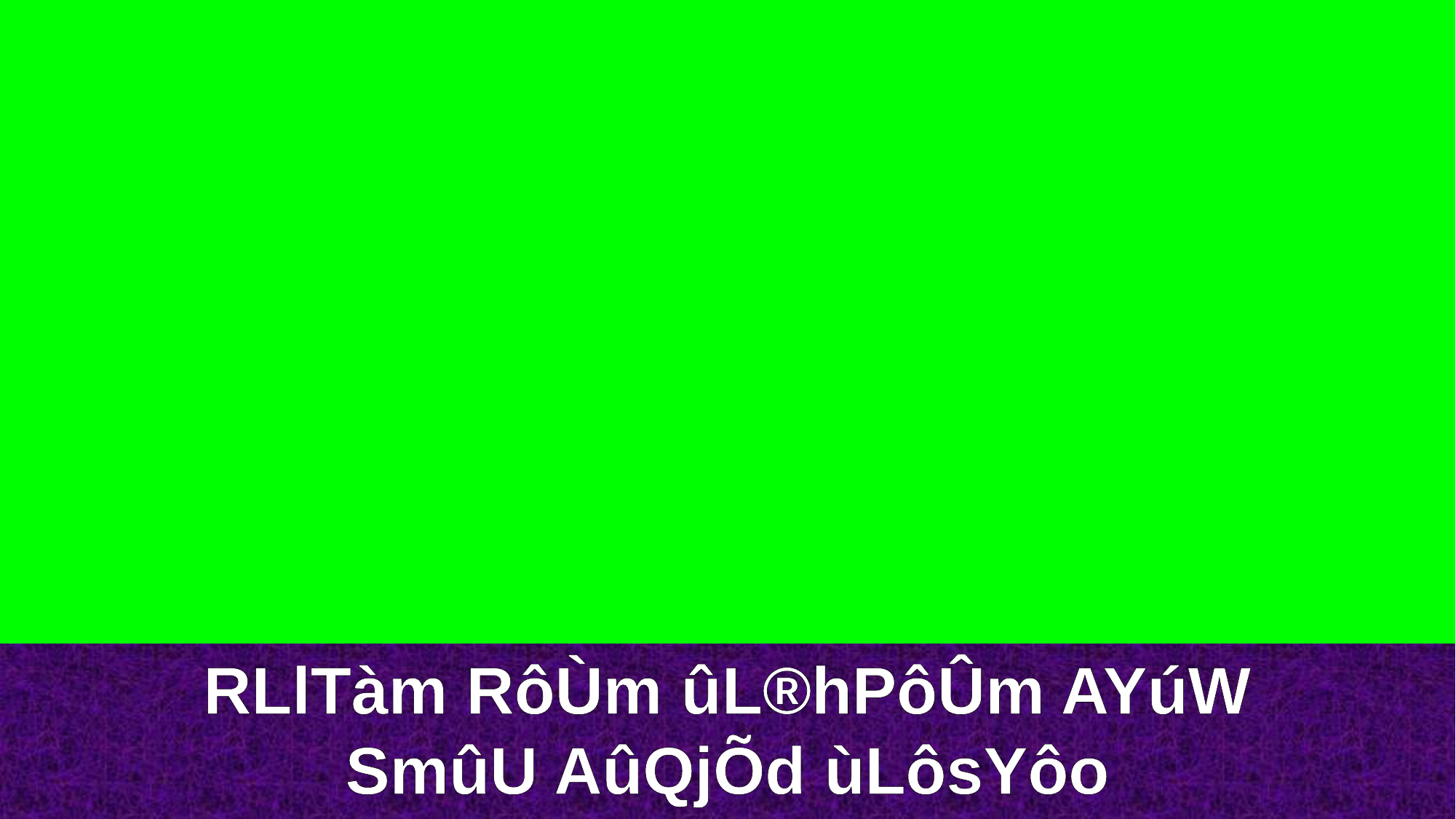

RLlTàm RôÙm ûL®hPôÛm AYúW SmûU AûQjÕd ùLôsYôo